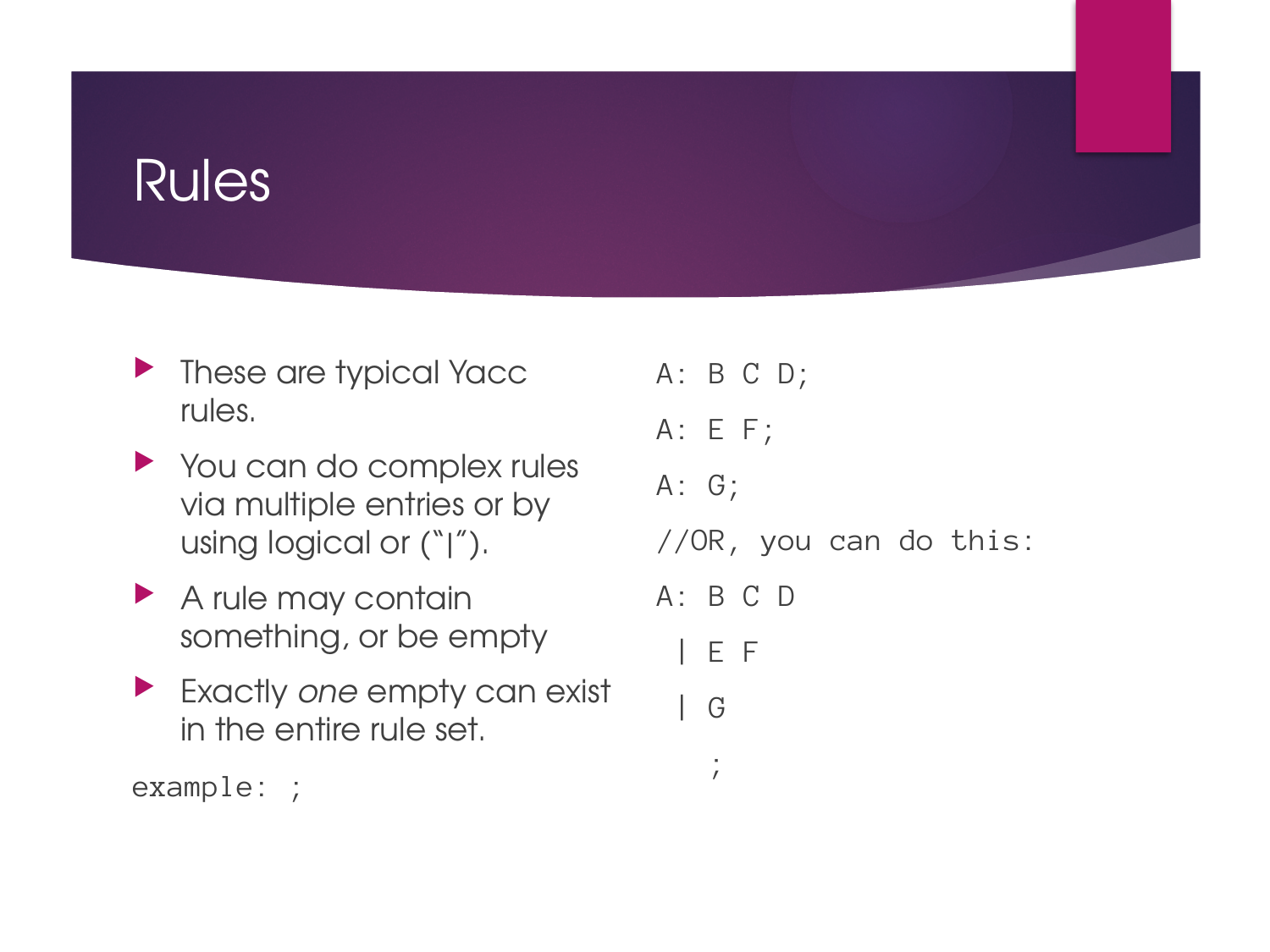

# Rules
These are typical Yacc rules.
You can do complex rules via multiple entries or by using logical or (“|”).
A rule may contain something, or be empty
Exactly one empty can exist in the entire rule set.
example: ;
A: B C D;
A: E F;
A: G;
//OR, you can do this:
A: B C D
 | E F
 | G
   ;